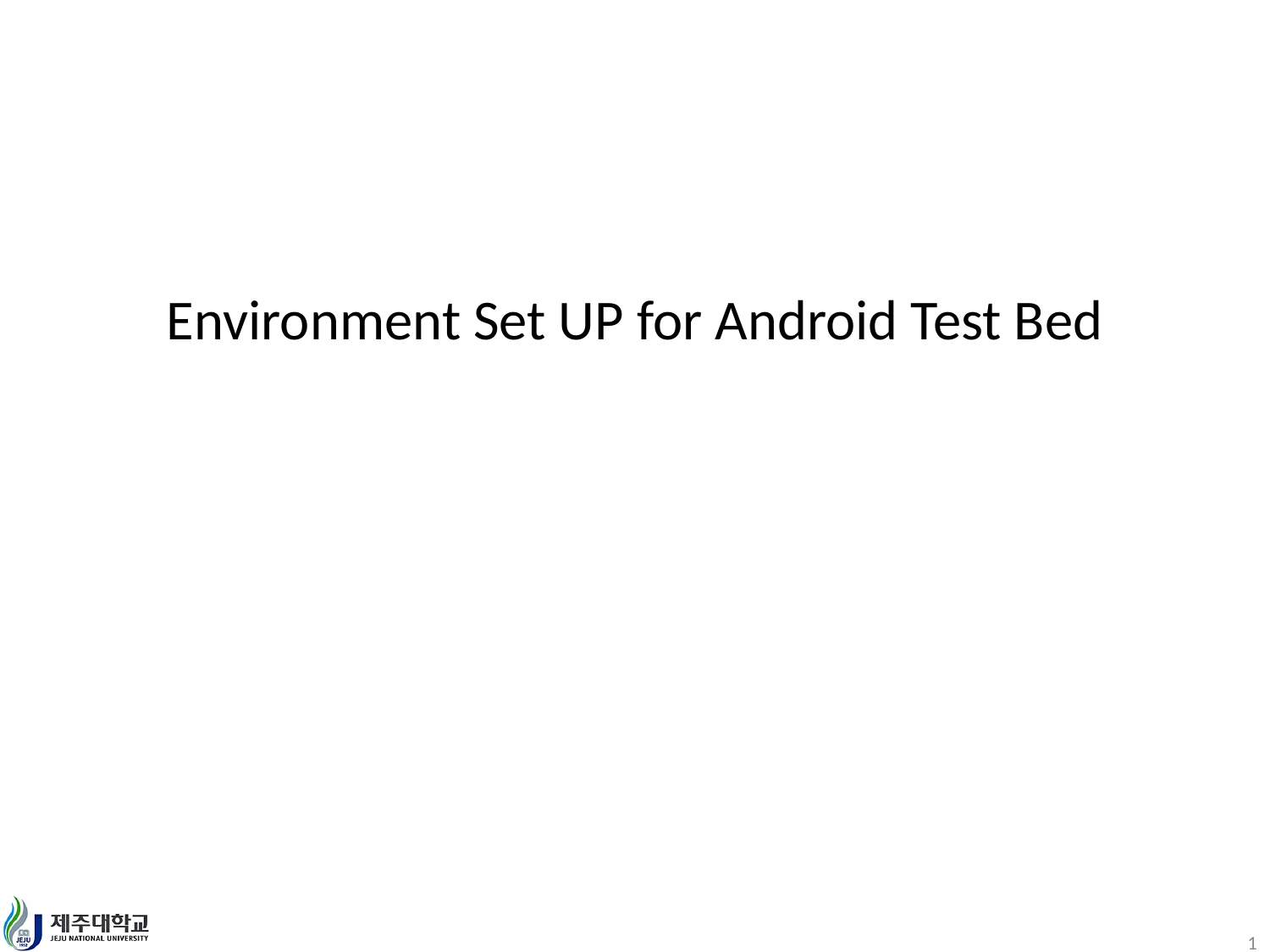

# Environment Set UP for Android Test Bed